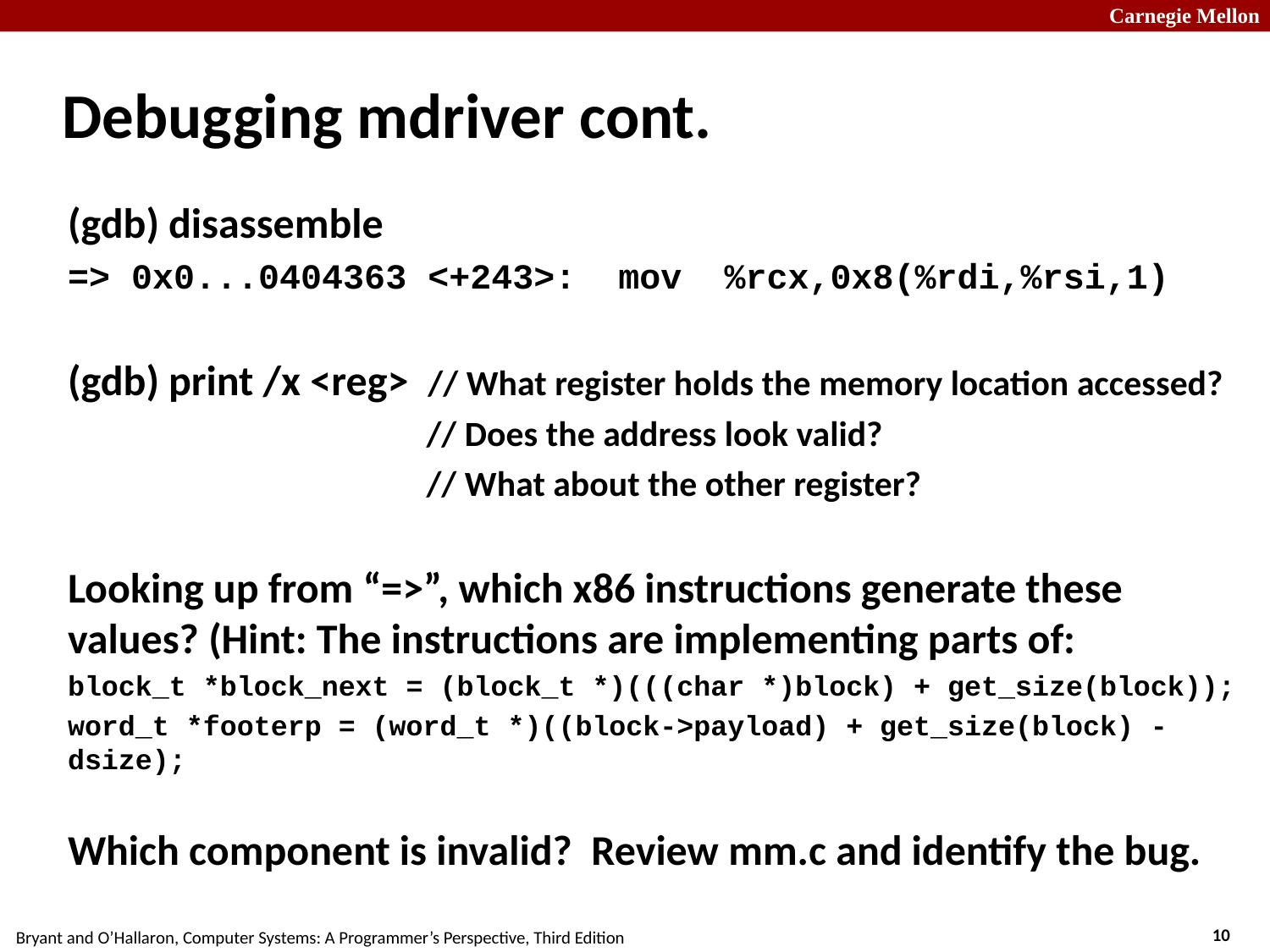

# Debugging mdriver cont.
(gdb) disassemble
=> 0x0...0404363 <+243>:  mov  %rcx,0x8(%rdi,%rsi,1)

(gdb) print /x <reg>  // What register holds the memory location accessed?
		             // Does the address look valid?
		             // What about the other register?

Looking up from “=>”, which x86 instructions generate these values? (Hint: The instructions are implementing parts of:
block_t *block_next = (block_t *)(((char *)block) + get_size(block));
word_t *footerp = (word_t *)((block->payload) + get_size(block) - dsize);

Which component is invalid?  Review mm.c and identify the bug.